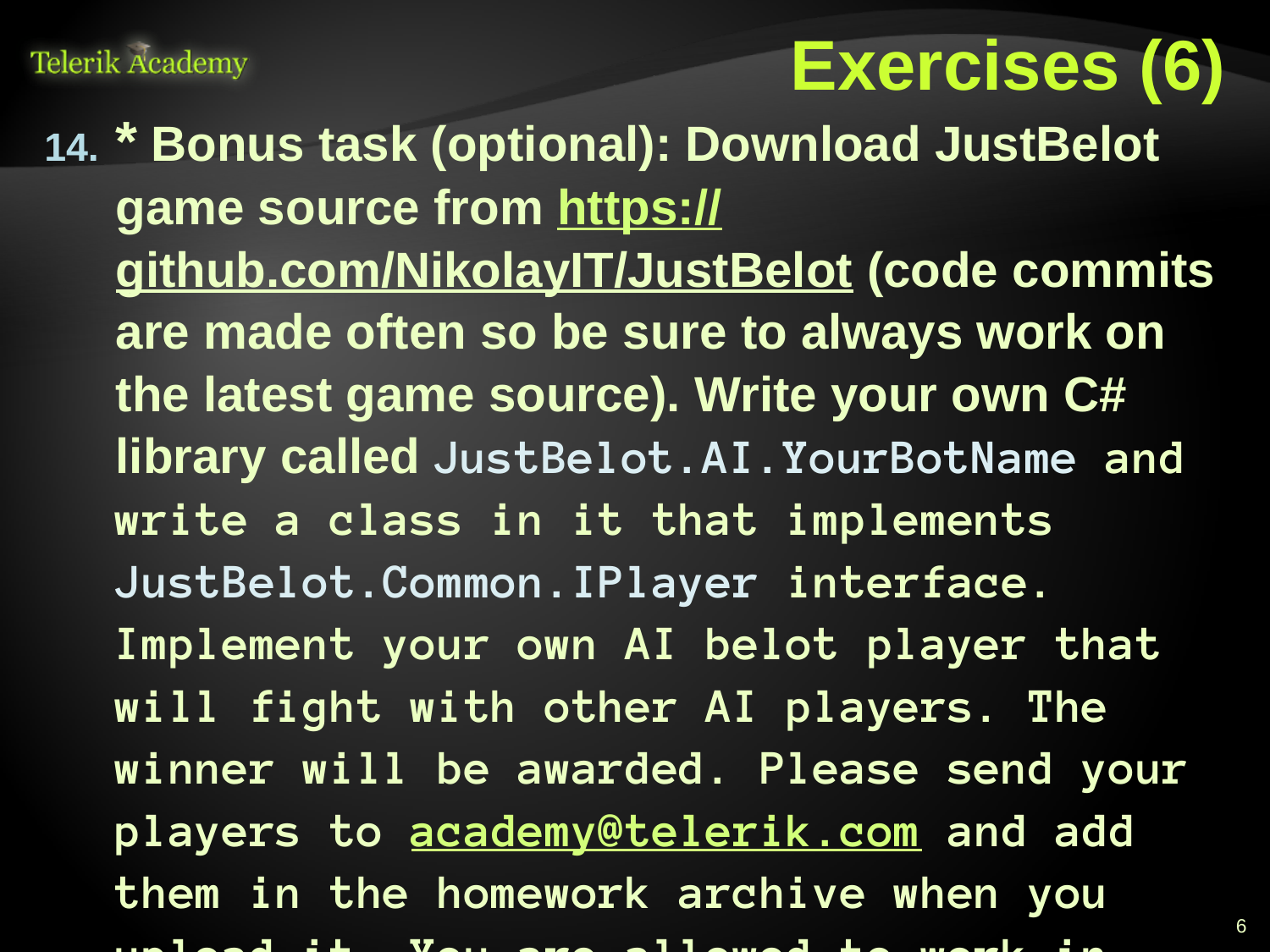

# Exercises (6)
* Bonus task (optional): Download JustBelot game source from https://github.com/NikolayIT/JustBelot (code commits are made often so be sure to always work on the latest game source). Write your own C# library called JustBelot.AI.YourBotName and write a class in it that implements JustBelot.Common.IPlayer interface.
Implement your own AI belot player that will fight with other AI players. The winner will be awarded. Please send your players to academy@telerik.com and add them in the homework archive when you upload it. You are allowed to work in teams.
This task is not obligatory. Discussions: here.
6